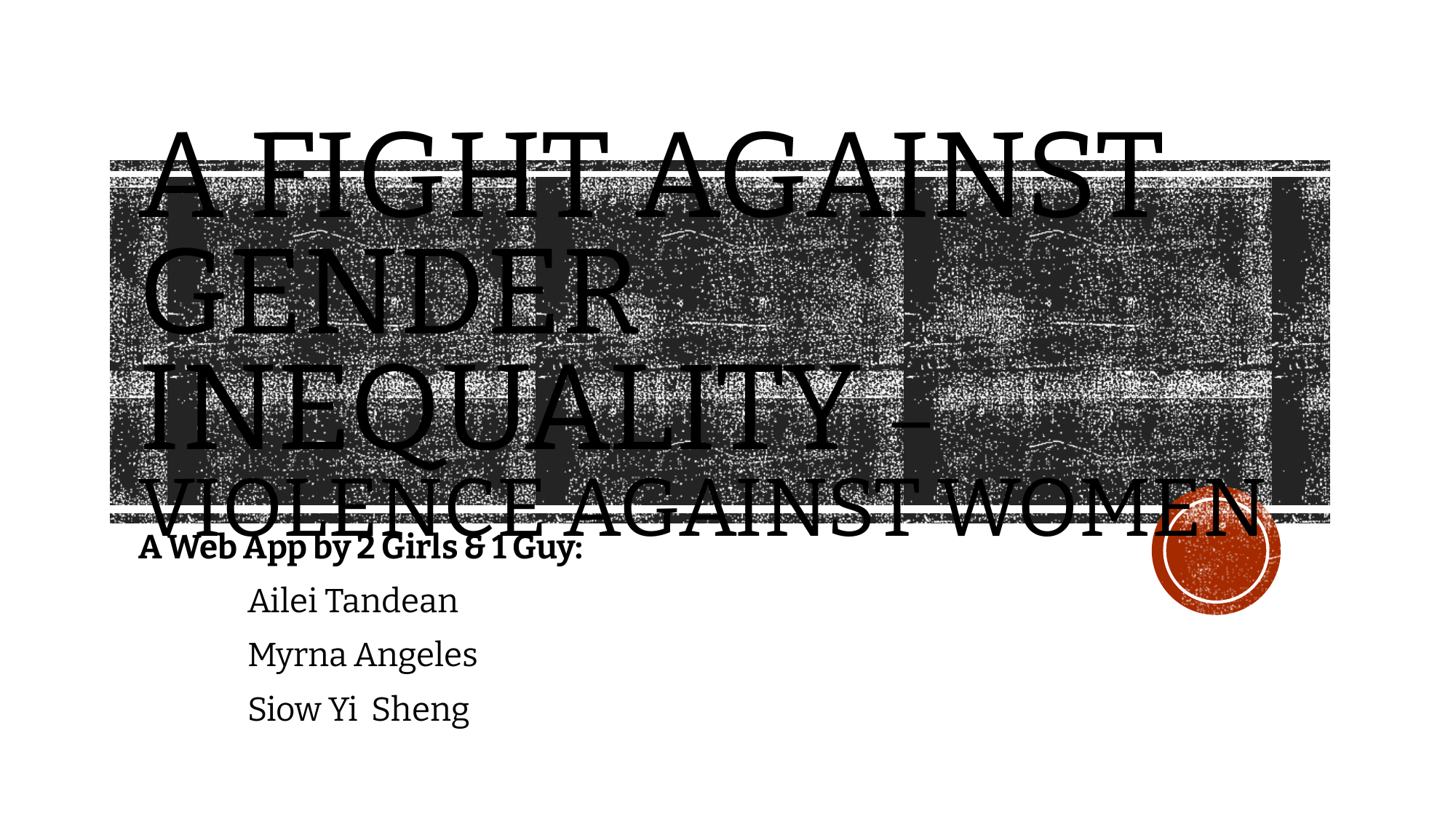

# A Fight against Gender inequality – Violence against women
A Web App by 2 Girls & 1 Guy:
	Ailei Tandean
	Myrna Angeles
	Siow Yi  Sheng